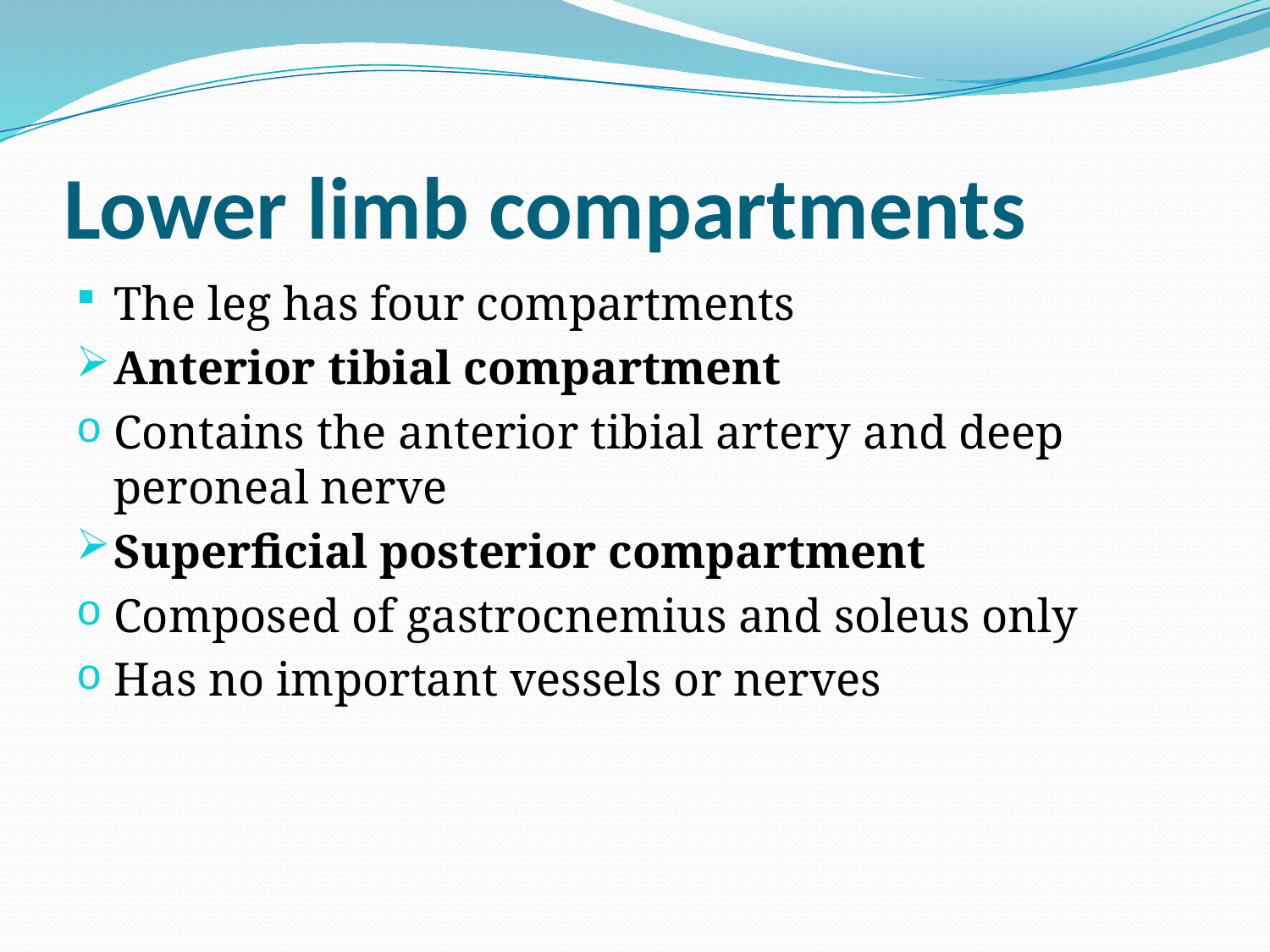

# Lower limb compartments
The leg has four compartments
Anterior tibial compartment
Contains the anterior tibial artery and deep peroneal nerve
Superficial posterior compartment
Composed of gastrocnemius and soleus only
Has no important vessels or nerves